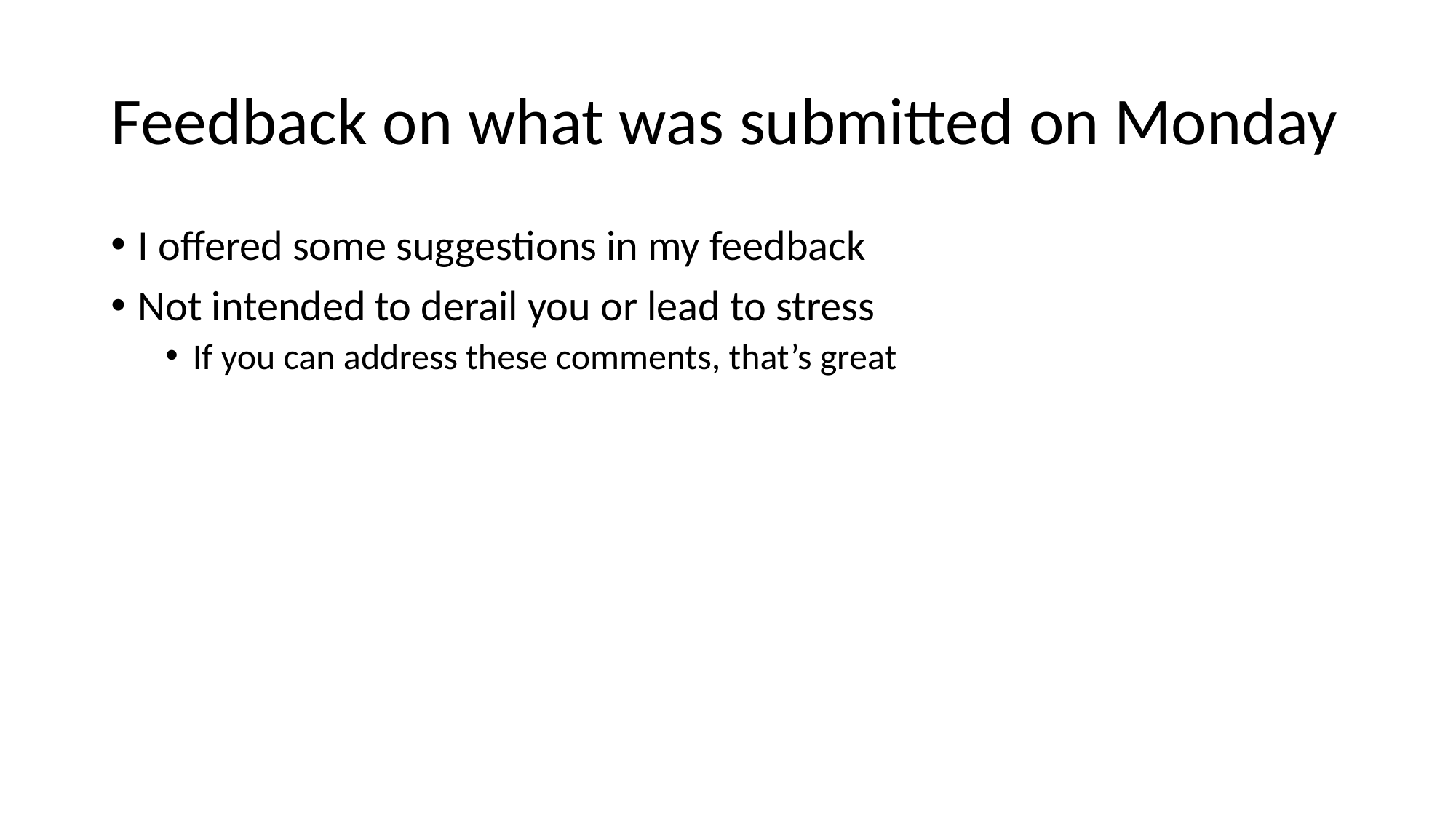

# Feedback on what was submitted on Monday
I offered some suggestions in my feedback
Not intended to derail you or lead to stress
If you can address these comments, that’s great